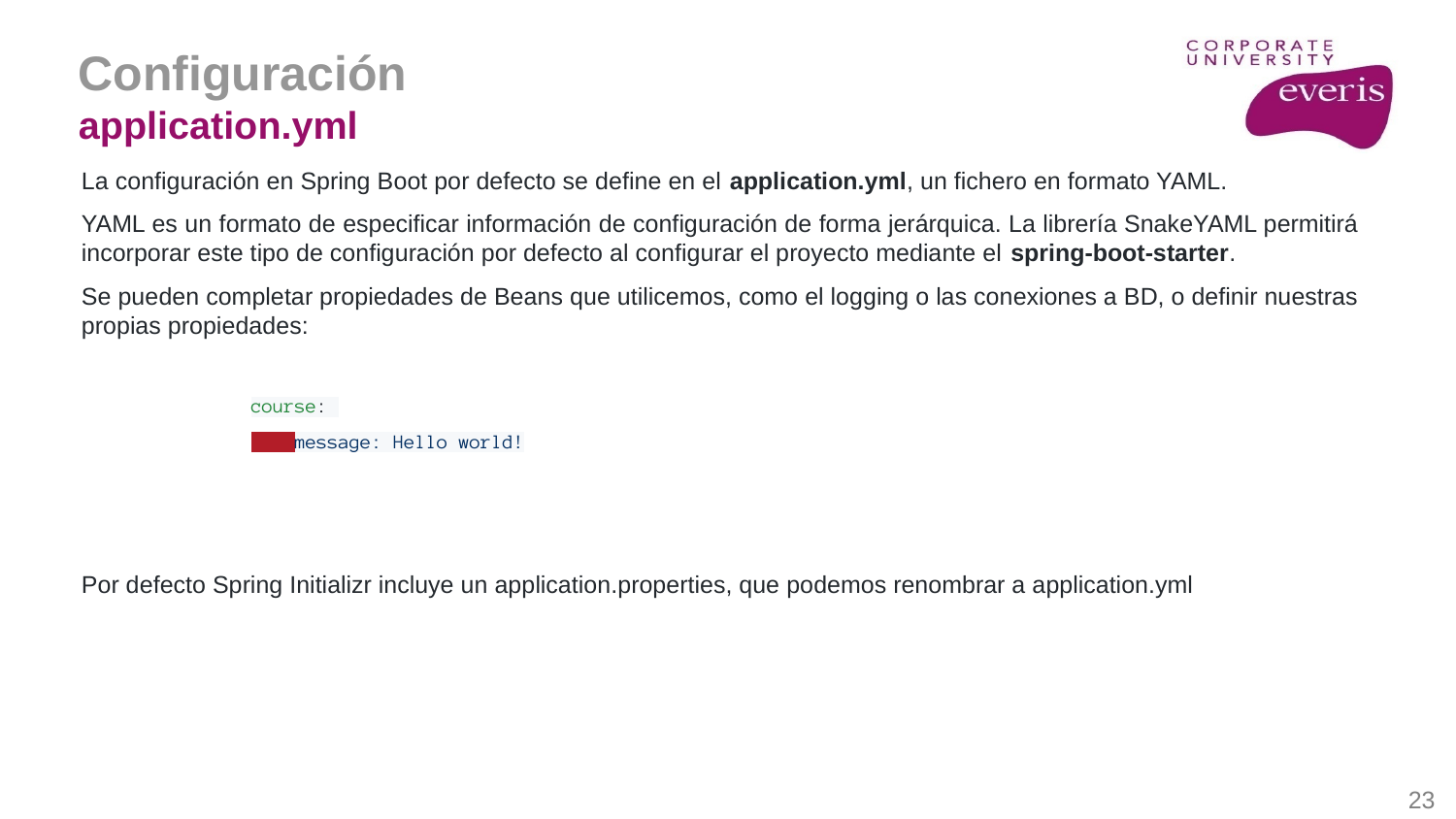

Configuración
application.yml

La configuración en Spring Boot por defecto se define en el application.yml, un fichero en formato YAML.
YAML es un formato de especificar información de configuración de forma jerárquica. La librería SnakeYAML permitirá incorporar este tipo de configuración por defecto al configurar el proyecto mediante el spring-boot-starter.
Se pueden completar propiedades de Beans que utilicemos, como el logging o las conexiones a BD, o definir nuestras propias propiedades:

	course:
	    message: Hello world!

Por defecto Spring Initializr incluye un application.properties, que podemos renombrar a application.yml